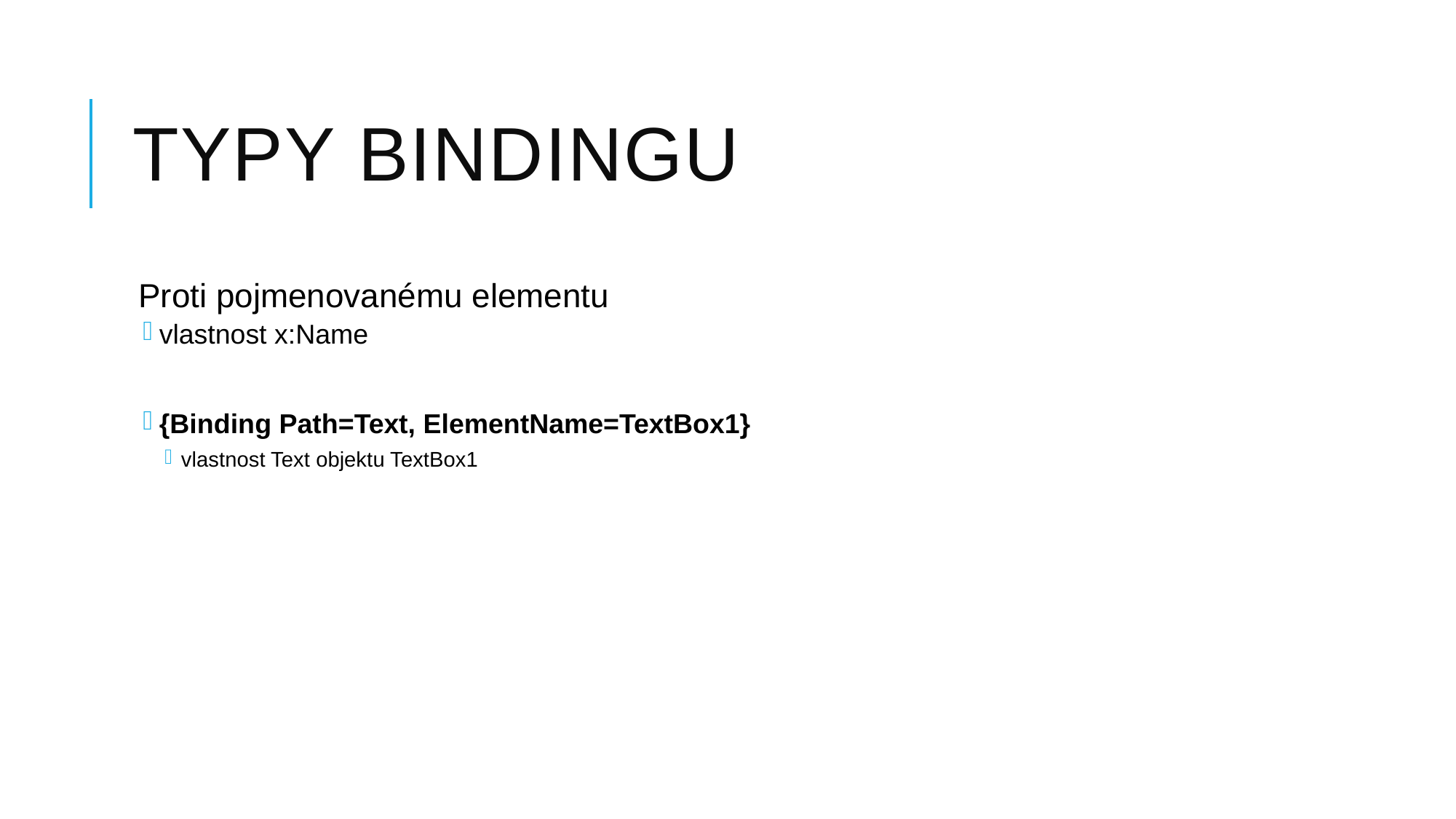

# Typy bindingu
Proti pojmenovanému elementu
vlastnost x:Name

{Binding Path=Text, ElementName=TextBox1}
vlastnost Text objektu TextBox1